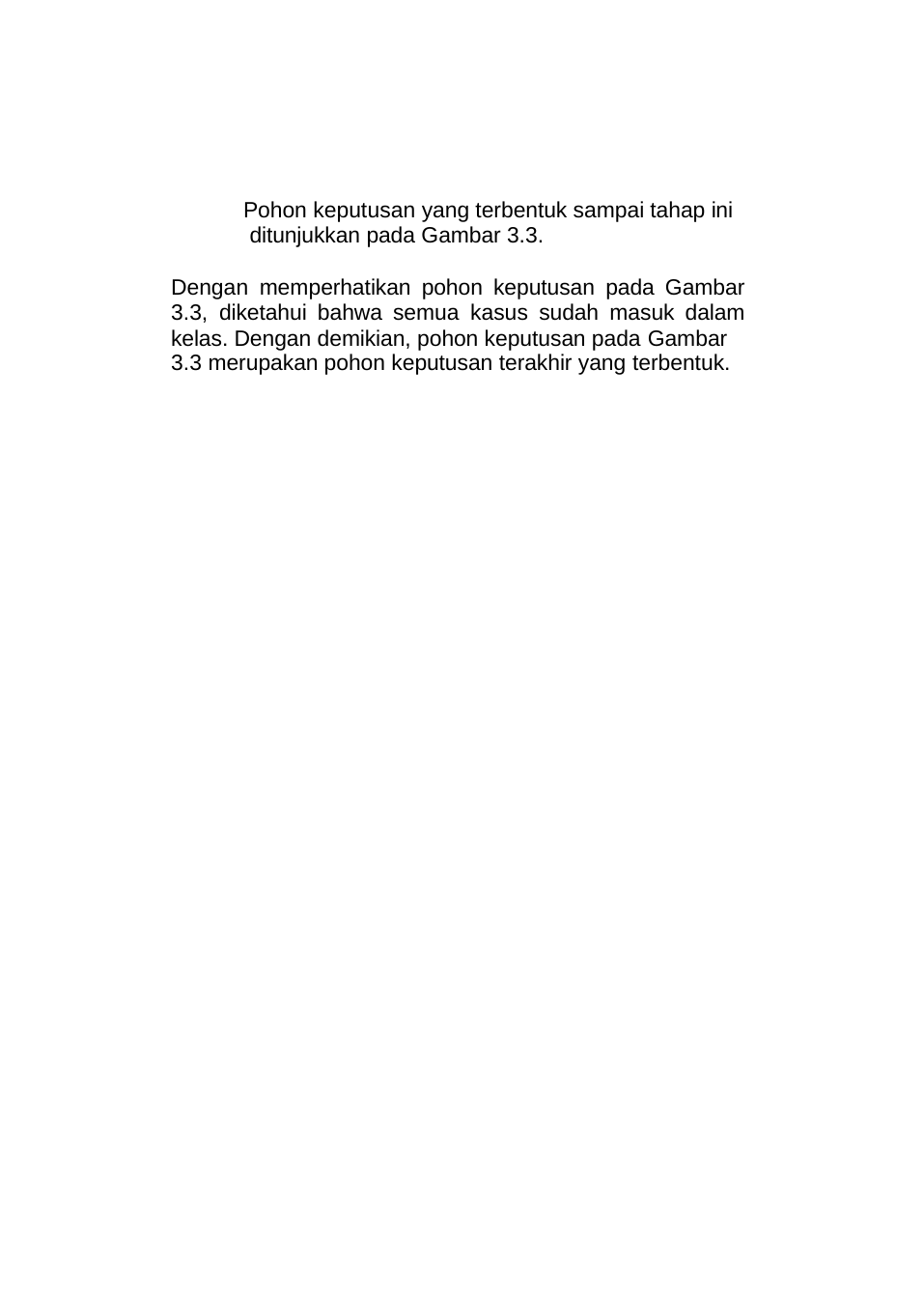

Pohon keputusan yang terbentuk sampai tahap ini  ditunjukkan pada Gambar 3.3.

Dengan memperhatikan pohon keputusan pada Gambar  3.3, diketahui bahwa semua kasus sudah masuk dalam  kelas. Dengan demikian, pohon keputusan pada Gambar
3.3 merupakan pohon keputusan terakhir yang terbentuk.